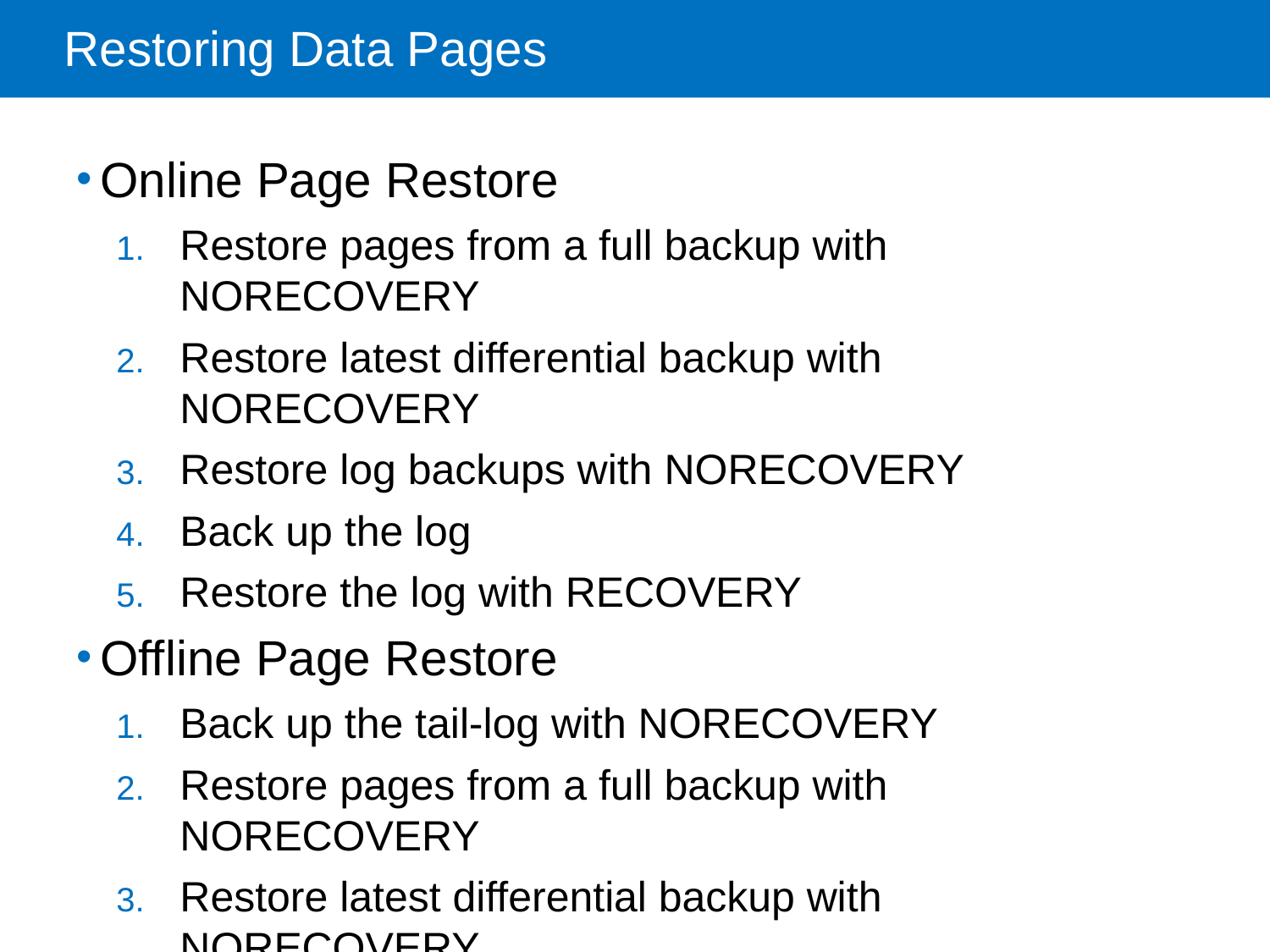

# Restoring Data Pages
Online Page Restore
Restore pages from a full backup with NORECOVERY
Restore latest differential backup with NORECOVERY
Restore log backups with NORECOVERY
Back up the log
Restore the log with RECOVERY
Offline Page Restore
Back up the tail-log with NORECOVERY
Restore pages from a full backup with NORECOVERY
Restore latest differential backup with NORECOVERY
Restore log backups with NORECOVERY
Restore the tail-log with RECOVERY